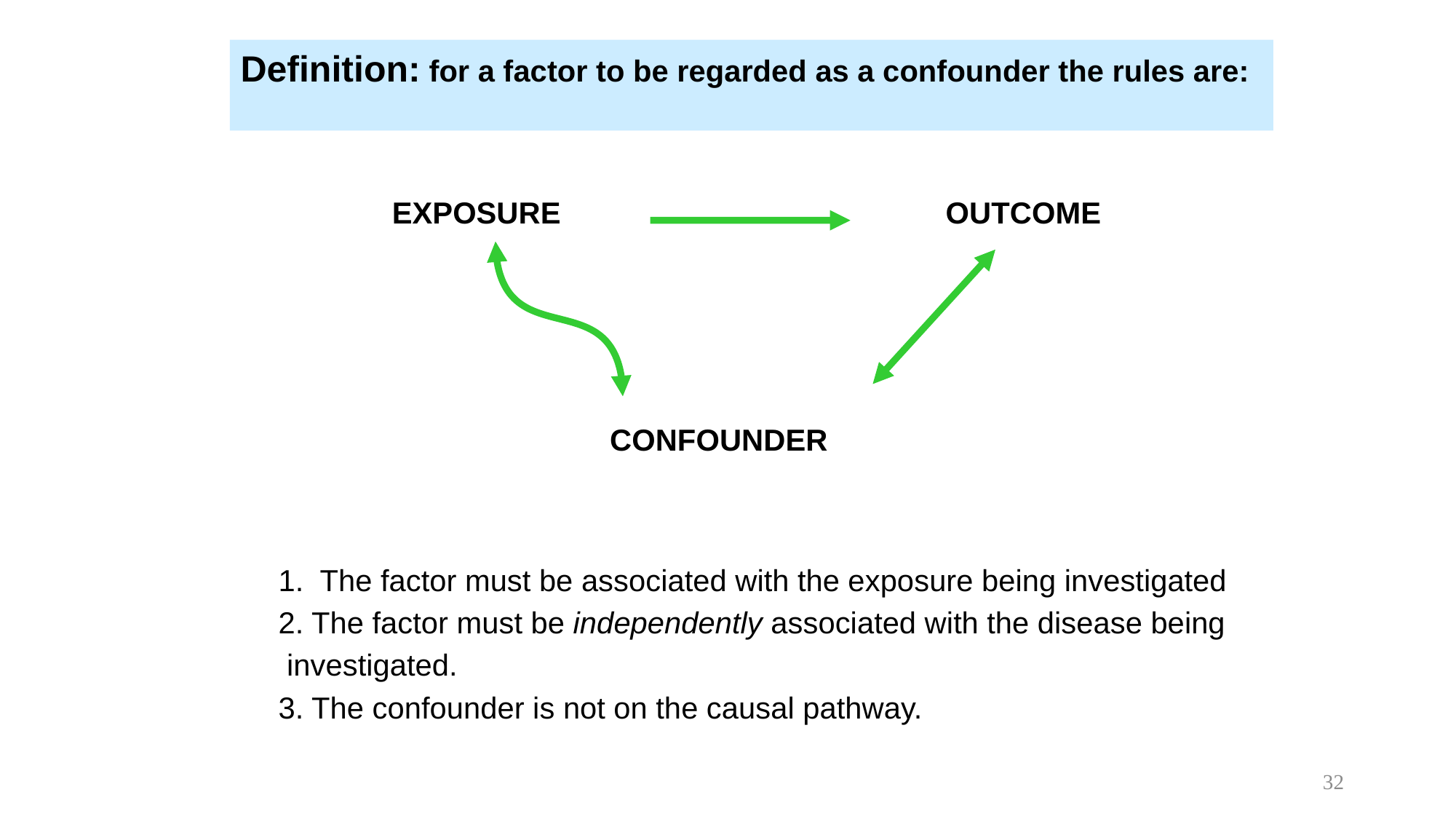

Definition: for a factor to be regarded as a confounder the rules are:

        EXPOSURE                                              OUTCOME

 CONFOUNDER
1.  The factor must be associated with the exposure being investigated
2. The factor must be independently associated with the disease being
 investigated.
3. The confounder is not on the causal pathway.
32